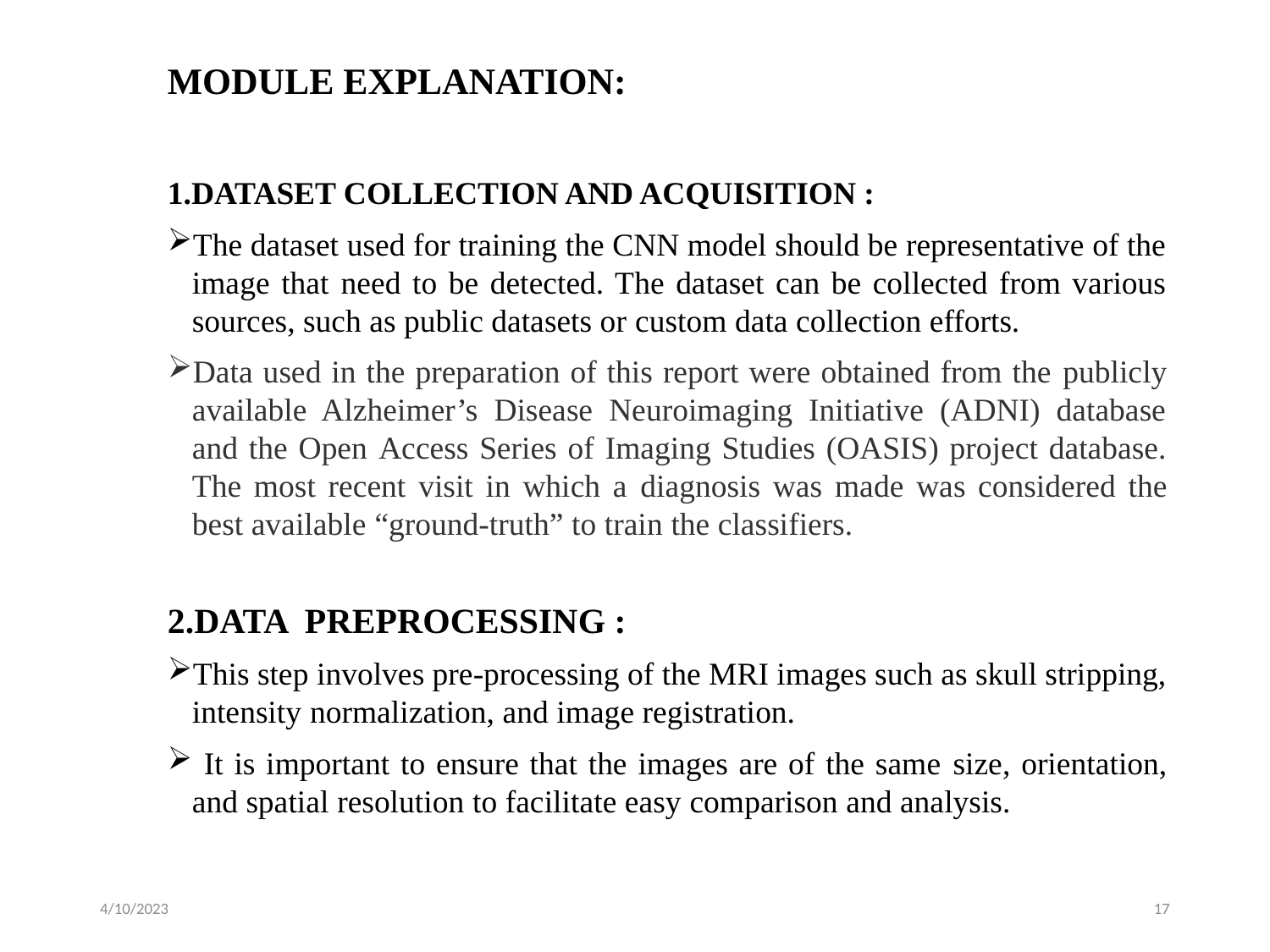

MODULE EXPLANATION:

1.DATASET COLLECTION AND ACQUISITION :
The dataset used for training the CNN model should be representative of the image that need to be detected. The dataset can be collected from various sources, such as public datasets or custom data collection efforts.
Data used in the preparation of this report were obtained from the publicly available Alzheimer’s Disease Neuroimaging Initiative (ADNI) database and the Open Access Series of Imaging Studies (OASIS) project database. The most recent visit in which a diagnosis was made was considered the best available “ground-truth” to train the classifiers.

2.DATA  PREPROCESSING :
This step involves pre-processing of the MRI images such as skull stripping, intensity normalization, and image registration.
 It is important to ensure that the images are of the same size, orientation, and spatial resolution to facilitate easy comparison and analysis.

4/10/2023
17